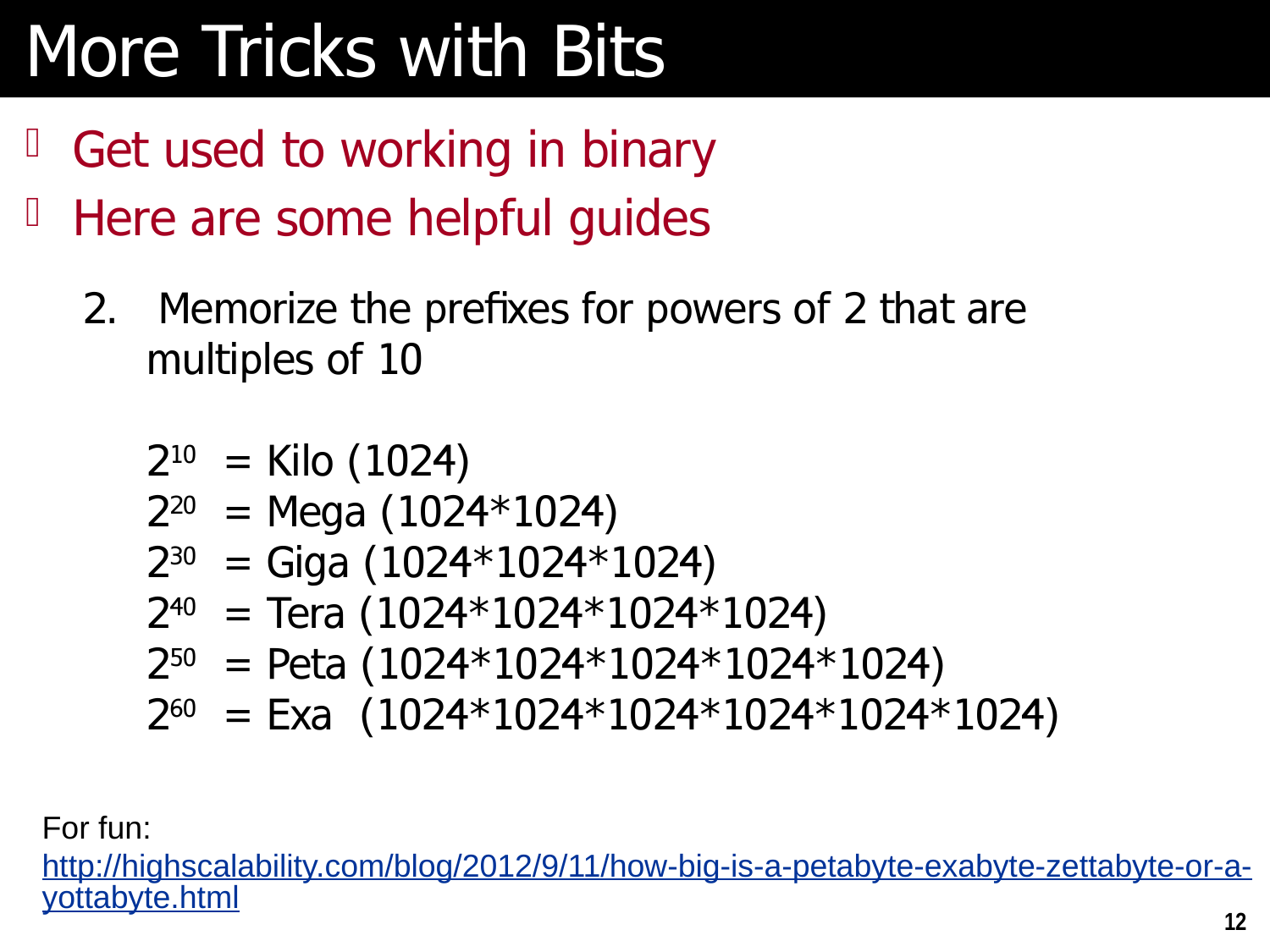

# More Tricks with Bits
Get used to working in binary
Here are some helpful guides
2.   Memorize the prefixes for powers of 2 that are
multiples of 10

210  = Kilo (1024)
220  = Mega (1024*1024)
230  = Giga (1024*1024*1024)
240  = Tera (1024*1024*1024*1024)
250  = Peta (1024*1024*1024*1024*1024)
260  = Exa  (1024*1024*1024*1024*1024*1024)

For fun:  http://highscalability.com/blog/2012/9/11/how-big-is-a-petabyte-exabyte-zettabyte-or-a-yottabyte.html
12